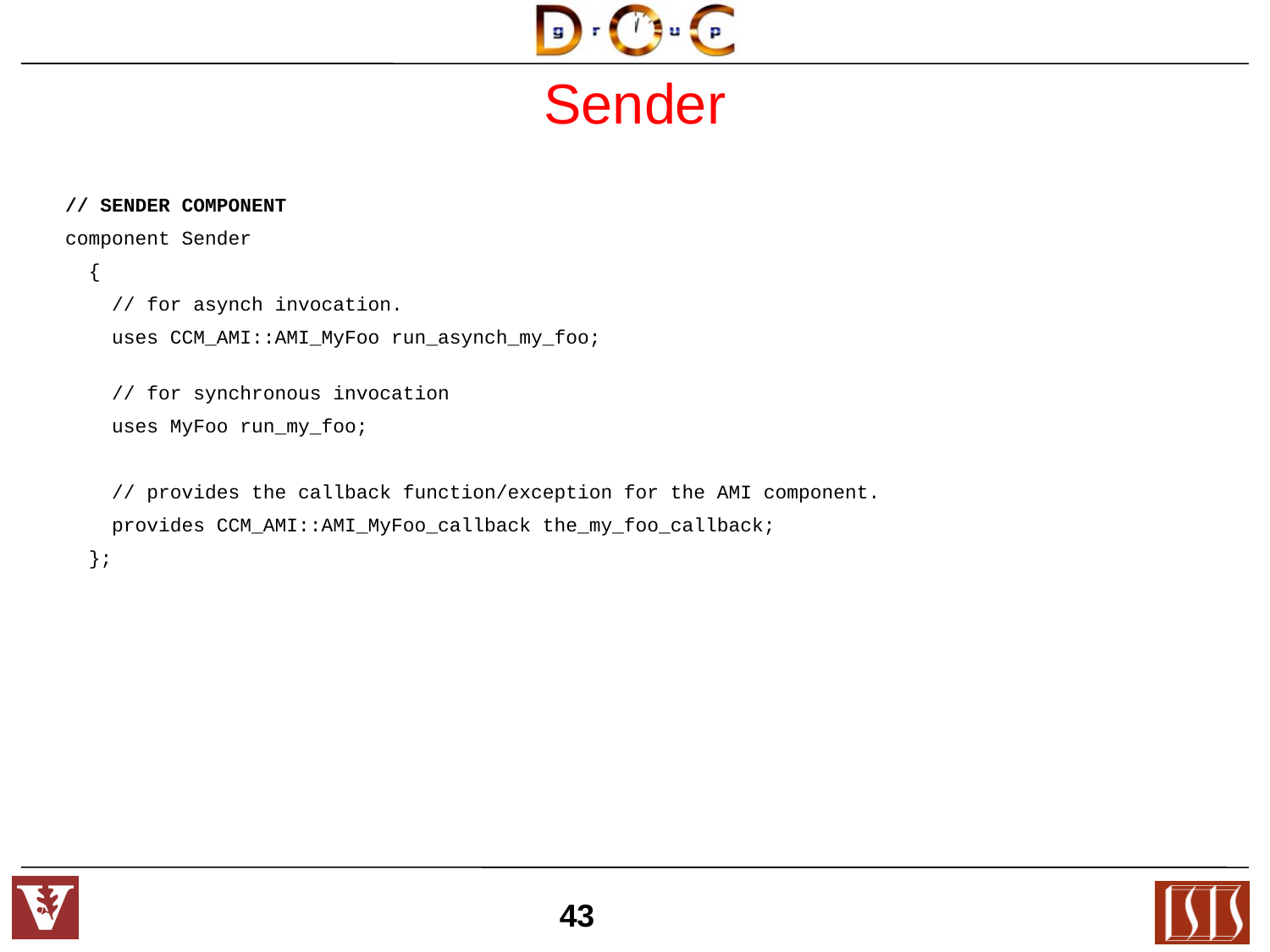

Sender

// SENDER COMPONENT
component Sender
  {
    // for asynch invocation.
    uses CCM_AMI::AMI_MyFoo run_asynch_my_foo;
    // for synchronous invocation
    uses MyFoo run_my_foo;

    // provides the callback function/exception for the AMI component.
    provides CCM_AMI::AMI_MyFoo_callback the_my_foo_callback;
  };